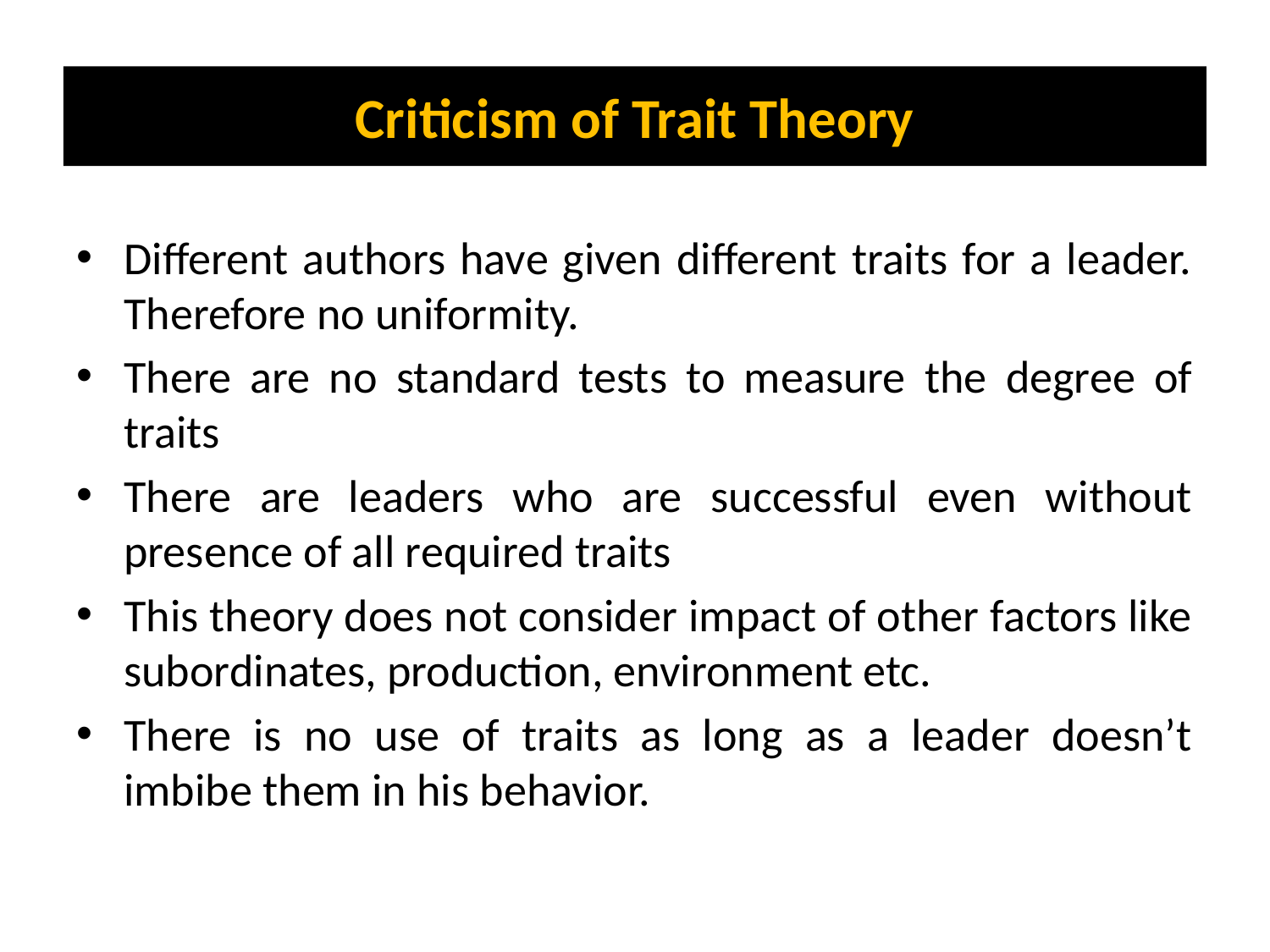

Criticism of Trait Theory
Different authors have given different traits for a leader. Therefore no uniformity.
There are no standard tests to measure the degree of traits
There are leaders who are successful even without presence of all required traits
This theory does not consider impact of other factors like subordinates, production, environment etc.
There is no use of traits as long as a leader doesn’t imbibe them in his behavior.